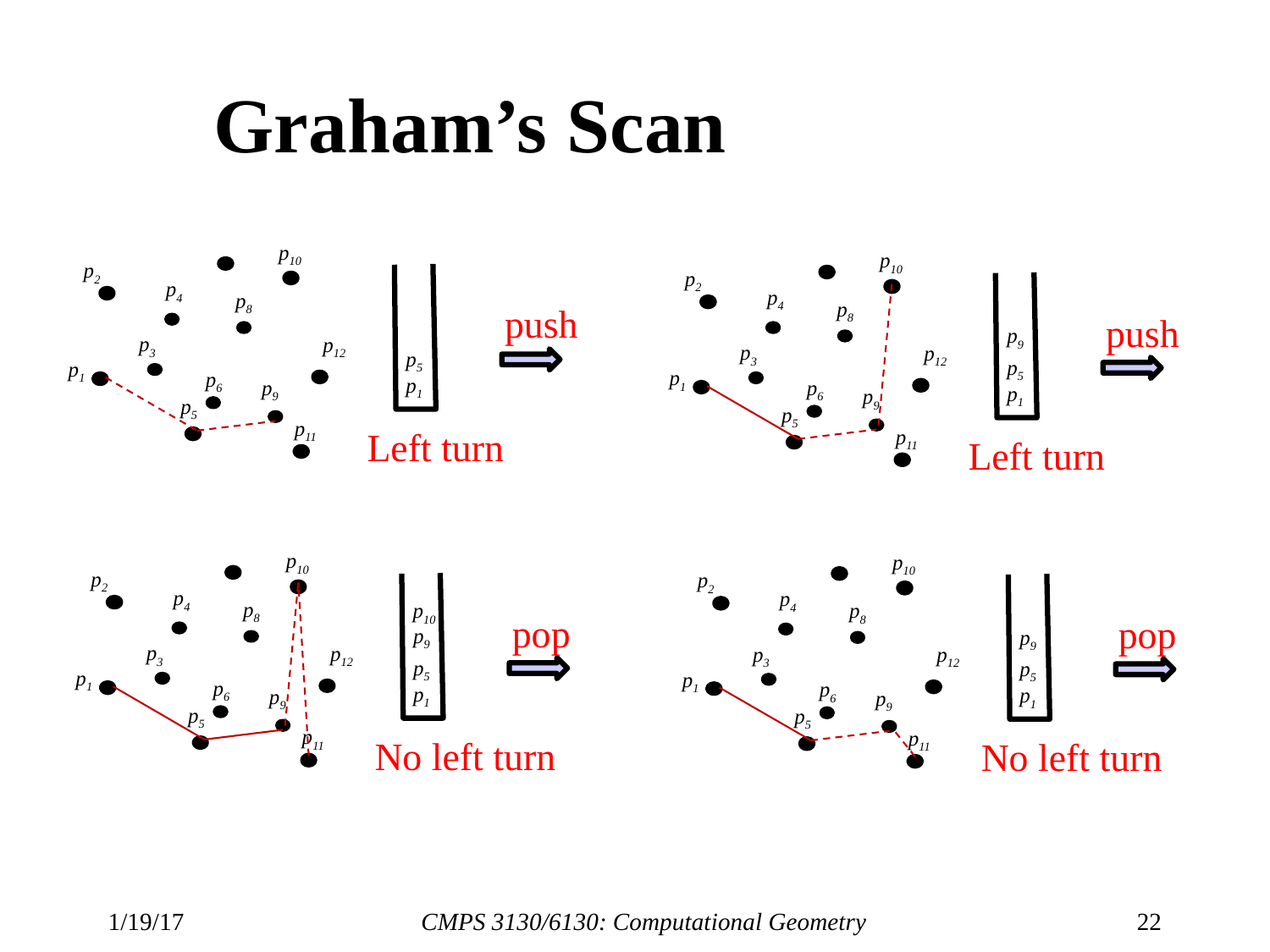

# Graham’s Scan
p10
p10
p2

p2

p4

p4
p8

p8
push

push

p9

p3
p12

p3
p12
p5
p5

p1

p1
p6

p1
p6
p9

p1
p9

p5
p5

p11

Left turn
p11

Left turn

p10
p10
p2
p2

p4
p4

p8
p10
p8

pop
pop
p9
p9

p3
p12
p3
p12
p5
p5

p1

p1
p6
p6

p1

p1
p9
p9

p5
p5

p11
p11

No left turn
No left turn

1/19/17
CMPS 3130/6130: Computational Geometry
22